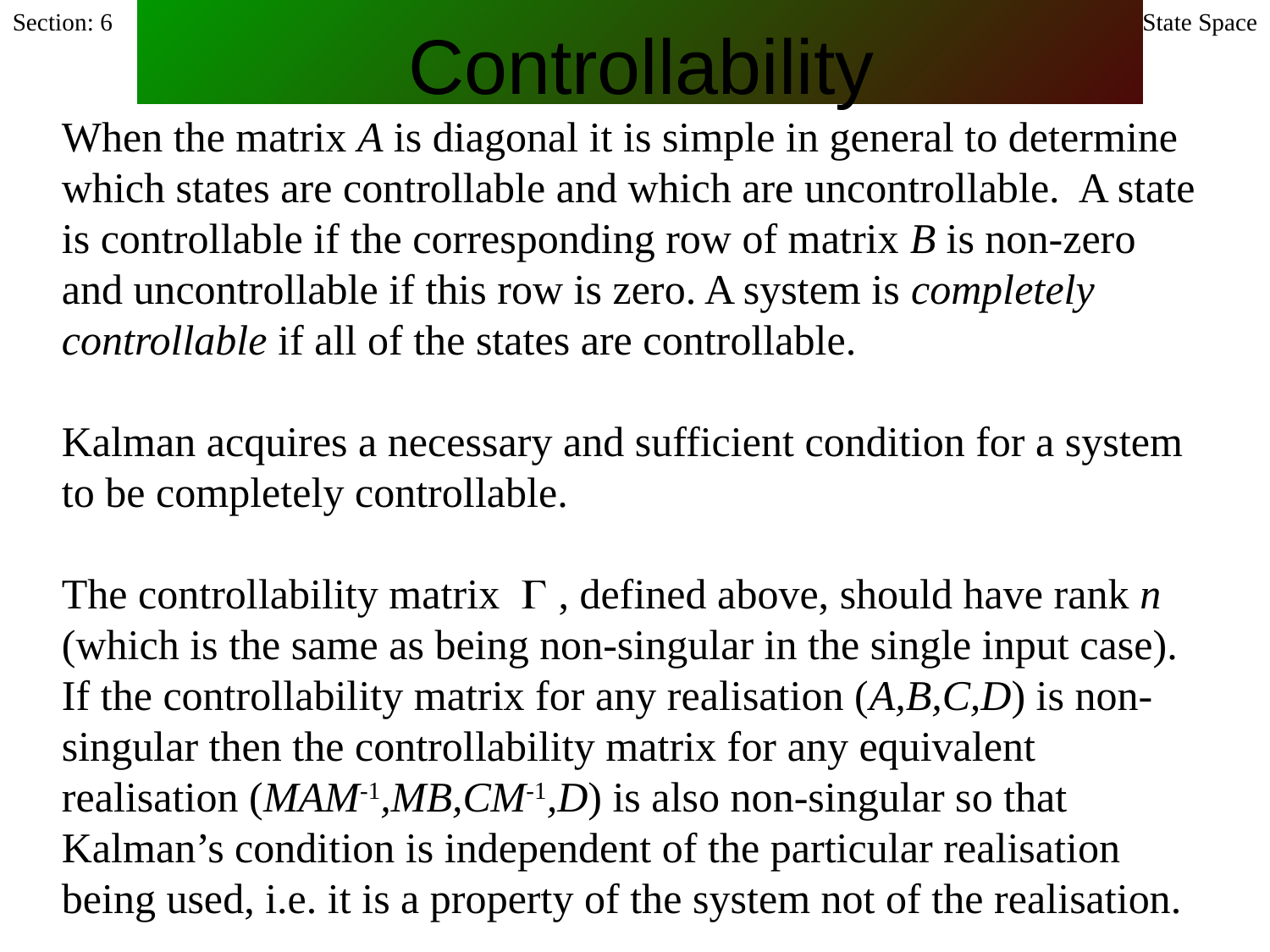

Section: 6
Controllability
State Space

When the matrix A is diagonal it is simple in general to determine which states are controllable and which are uncontrollable.  A state is controllable if the corresponding row of matrix B is non-zero and uncontrollable if this row is zero. A system is completely controllable if all of the states are controllable.

Kalman acquires a necessary and sufficient condition for a system to be completely controllable.

The controllability matrix  Γ , defined above, should have rank n (which is the same as being non-singular in the single input case).
If the controllability matrix for any realisation (A,B,C,D) is non-singular then the controllability matrix for any equivalent realisation (MAM-1,MB,CM-1,D) is also non-singular so that Kalman’s condition is independent of the particular realisation being used, i.e. it is a property of the system not of the realisation.